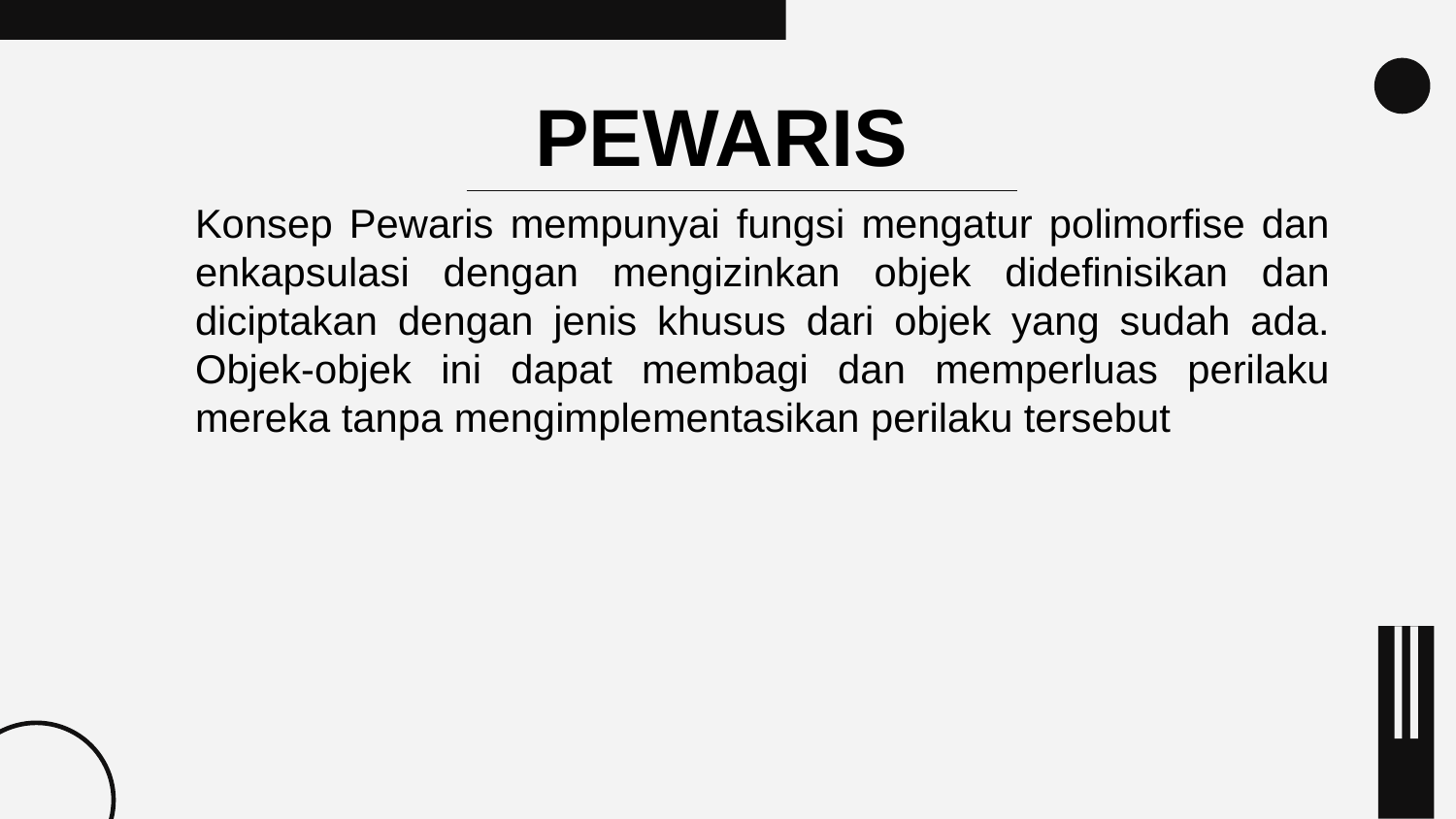

PEWARIS
Konsep Pewaris mempunyai fungsi mengatur polimorfise dan enkapsulasi dengan mengizinkan objek didefinisikan dan diciptakan dengan jenis khusus dari objek yang sudah ada. Objek-objek ini dapat membagi dan memperluas perilaku mereka tanpa mengimplementasikan perilaku tersebut